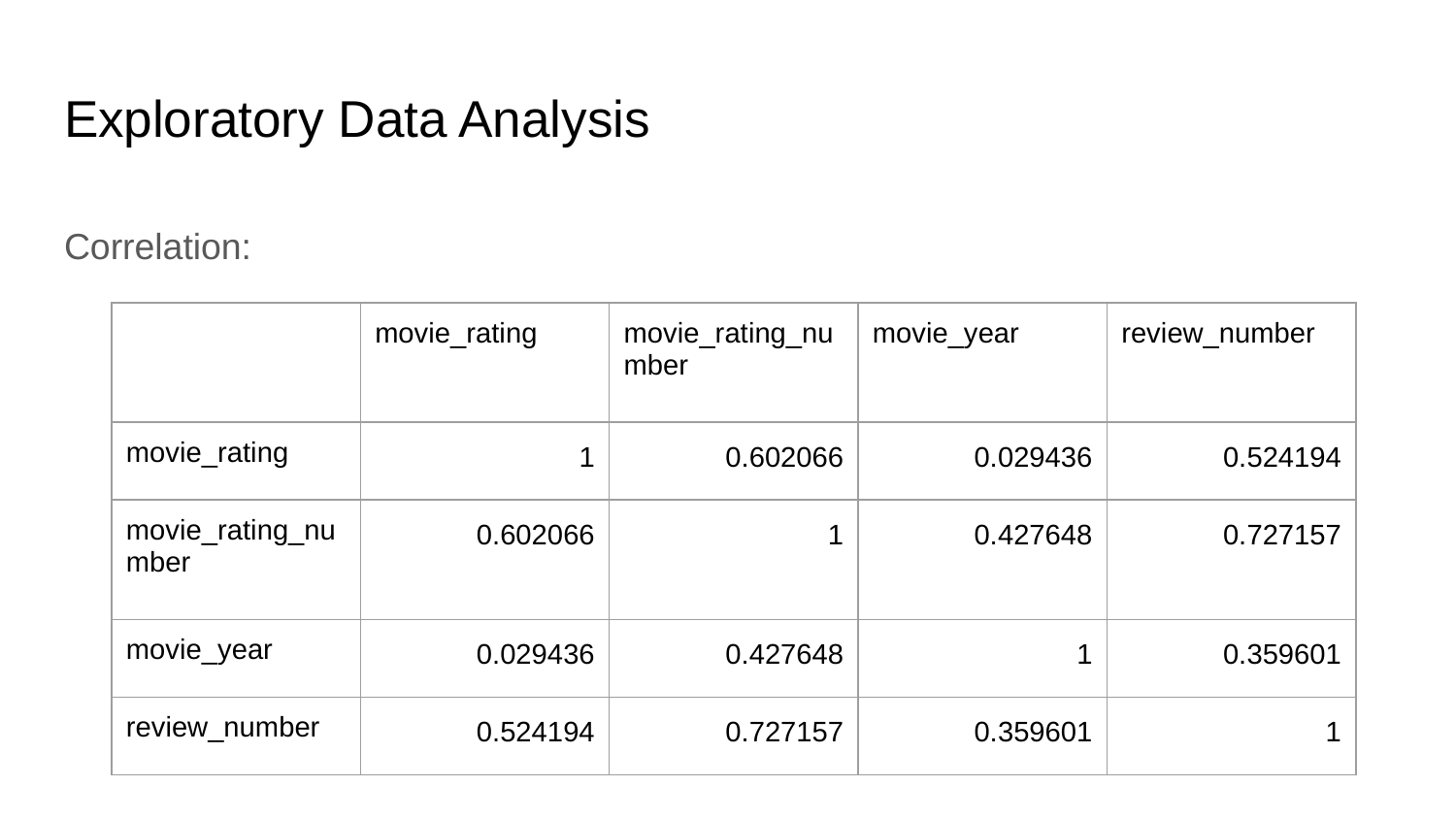

# Exploratory Data Analysis
Correlation:

|  | movie\_rating | movie\_rating\_number | movie\_year | review\_number |
| --- | --- | --- | --- | --- |
| movie\_rating | 1 | 0.602066 | 0.029436 | 0.524194 |
| movie\_rating\_number | 0.602066 | 1 | 0.427648 | 0.727157 |
| movie\_year | 0.029436 | 0.427648 | 1 | 0.359601 |
| review\_number | 0.524194 | 0.727157 | 0.359601 | 1 |